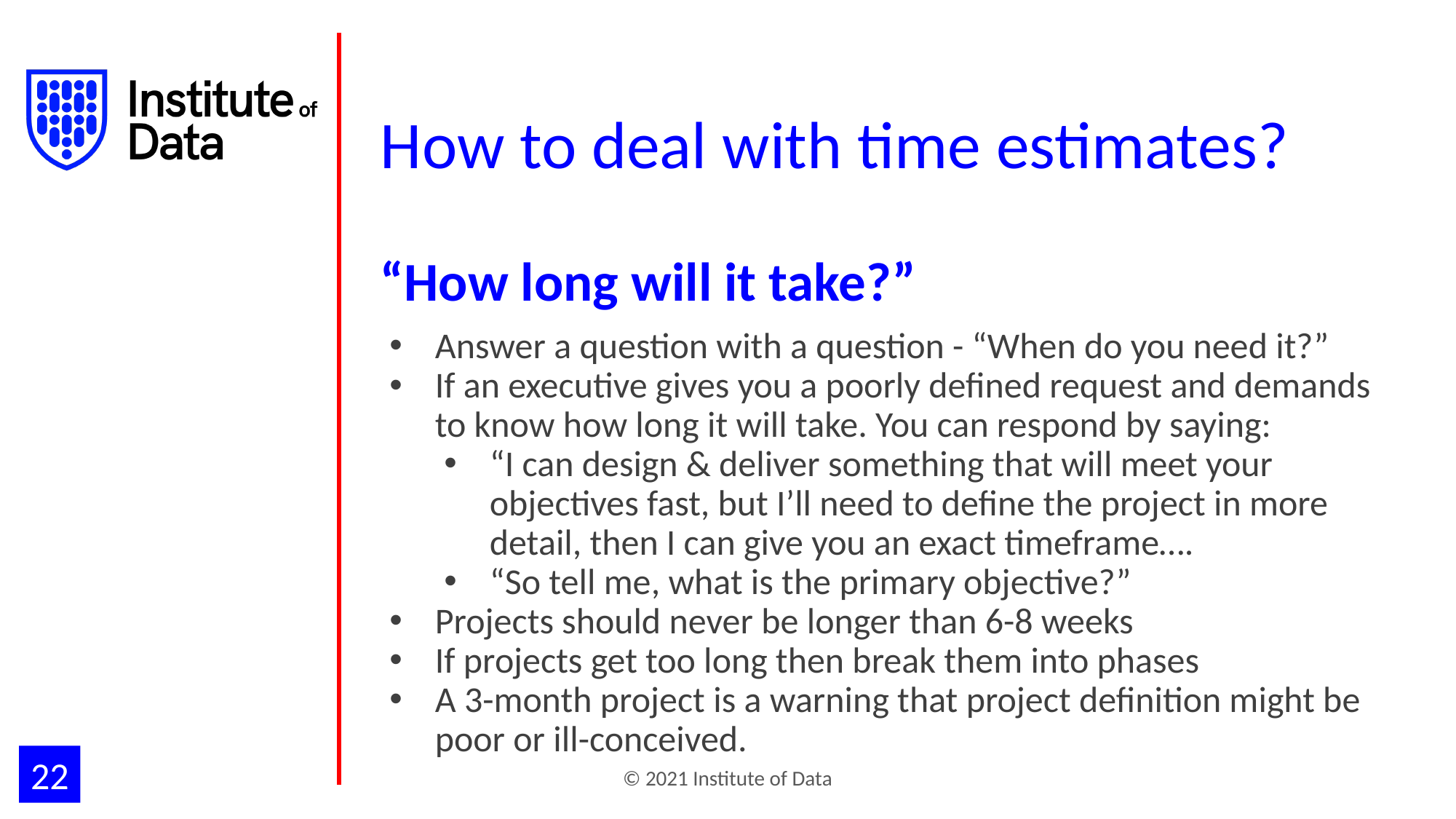

# How to deal with time estimates?
“How long will it take?”
Answer a question with a question - “When do you need it?”
If an executive gives you a poorly defined request and demands to know how long it will take. You can respond by saying:
“I can design & deliver something that will meet your objectives fast, but I’ll need to define the project in more detail, then I can give you an exact timeframe….
“So tell me, what is the primary objective?”
Projects should never be longer than 6-8 weeks
If projects get too long then break them into phases
A 3-month project is a warning that project definition might be poor or ill-conceived.